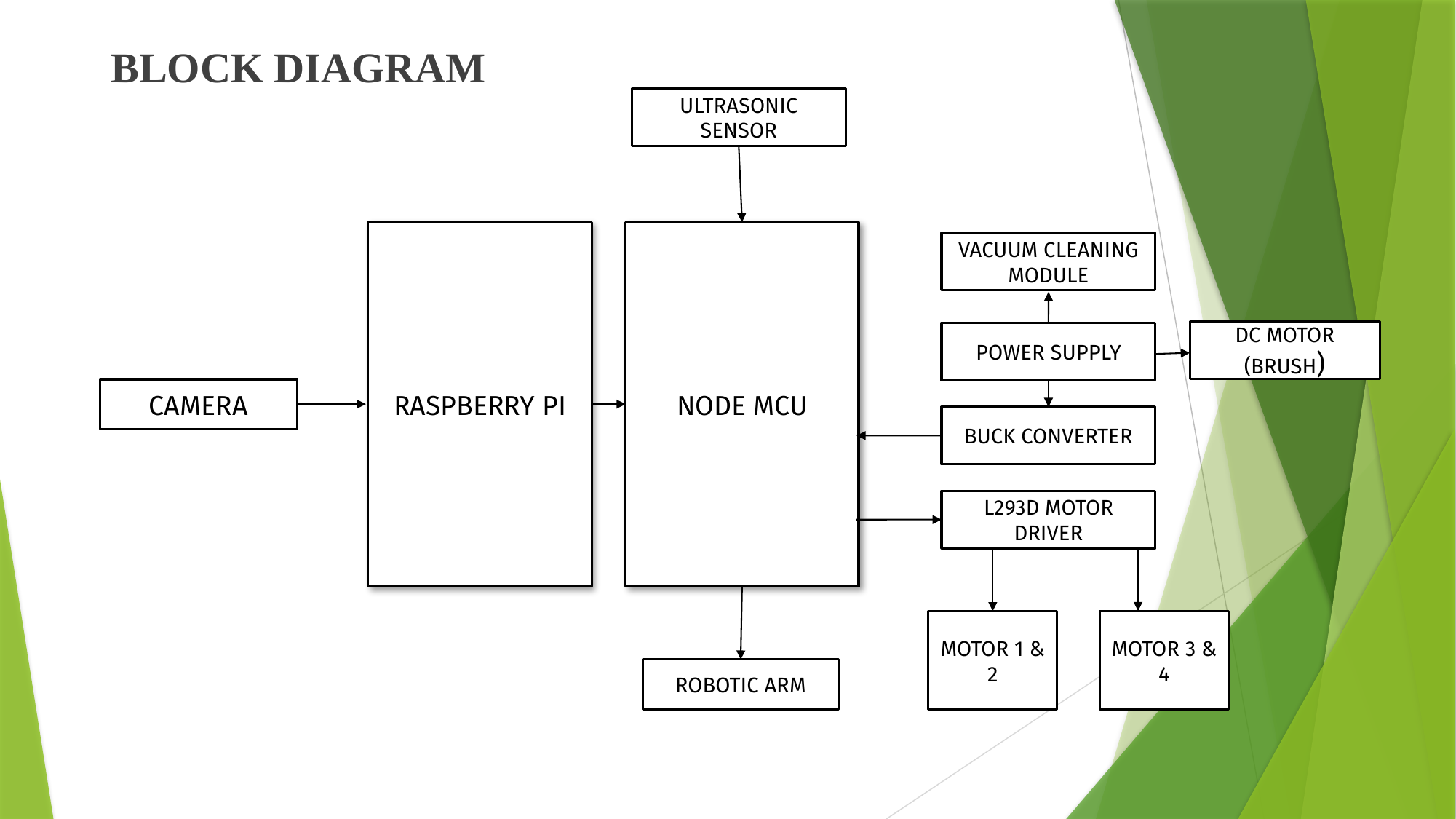

BLOCK DIAGRAM

ULTRASONIC SENSOR
RASPBERRY PI
NODE MCU
VACUUM CLEANING MODULE
DC MOTOR (BRUSH)
POWER SUPPLY
CAMERA
BUCK CONVERTER
L293D MOTOR DRIVER
MOTOR 1 & 2
MOTOR 3 & 4
ROBOTIC ARM